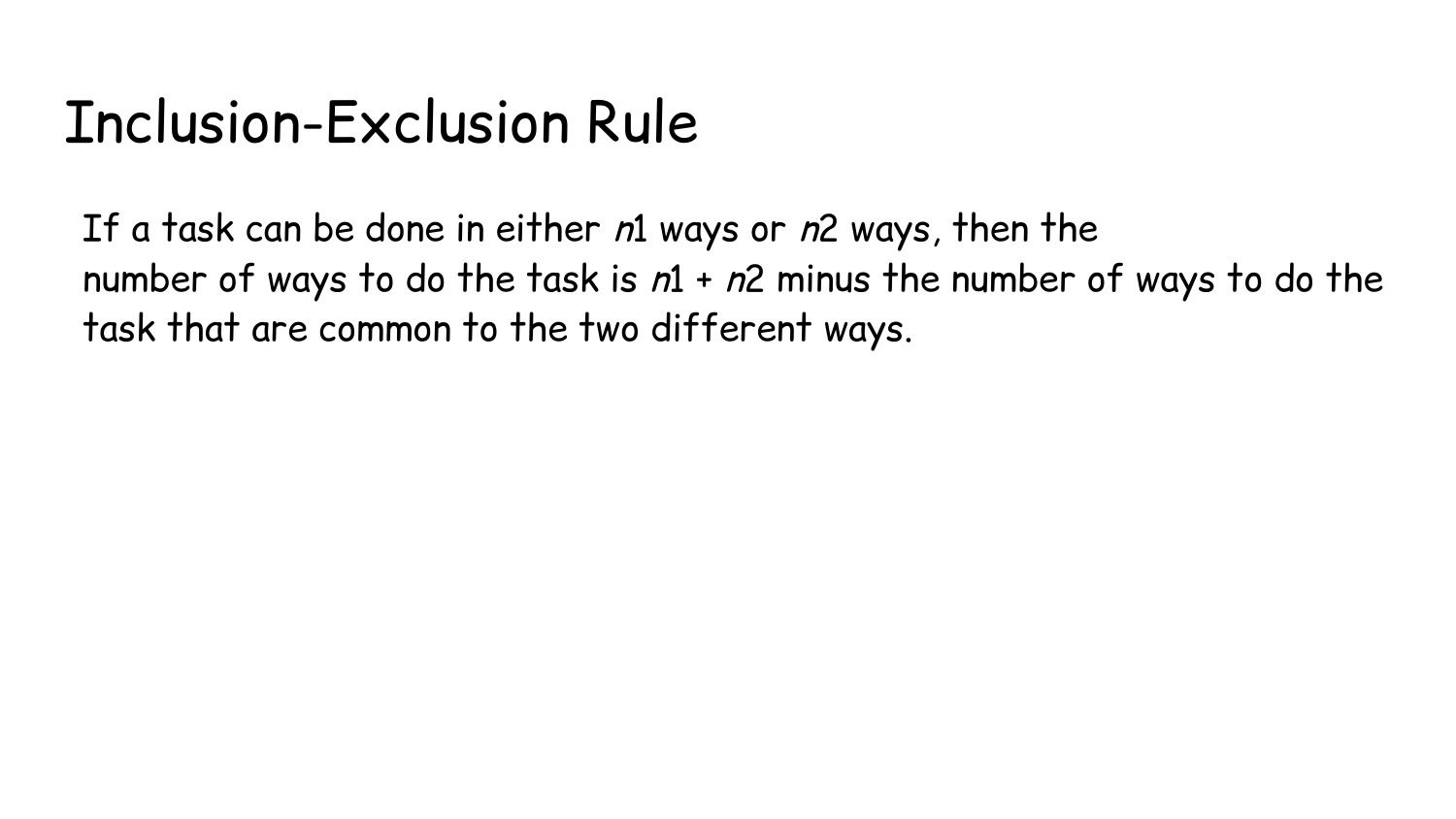

# Inclusion-Exclusion Rule
If a task can be done in either n1 ways or n2 ways, then the
number of ways to do the task is n1 + n2 minus the number of ways to do the task that are common to the two different ways.